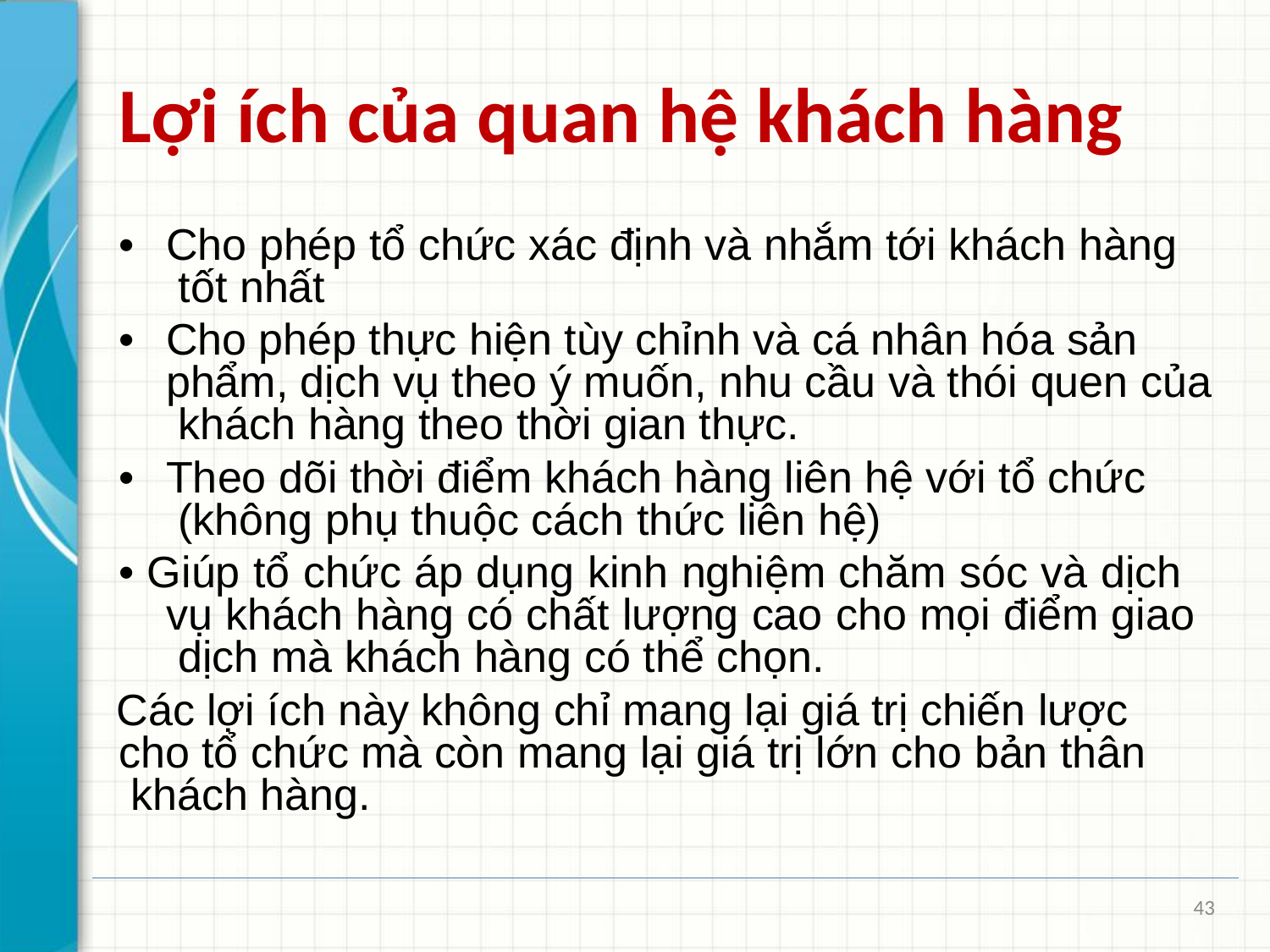

# Lợi ích của quan hệ khách hàng
•	Cho phép tổ chức xác định và nhắm tới khách hàng  tốt nhất
•	Cho phép thực hiện tùy chỉnh và cá nhân hóa sản  phẩm, dịch vụ theo ý muốn, nhu cầu và thói quen của  khách hàng theo thời gian thực.
•	Theo dõi thời điểm khách hàng liên hệ với tổ chức  (không phụ thuộc cách thức liên hệ)
• Giúp tổ chức áp dụng kinh nghiệm chăm sóc và dịch  vụ khách hàng có chất lượng cao cho mọi điểm giao  dịch mà khách hàng có thể chọn.
Các lợi ích này không chỉ mang lại giá trị chiến lược  cho tổ chức mà còn mang lại giá trị lớn cho bản thân  khách hàng.

43